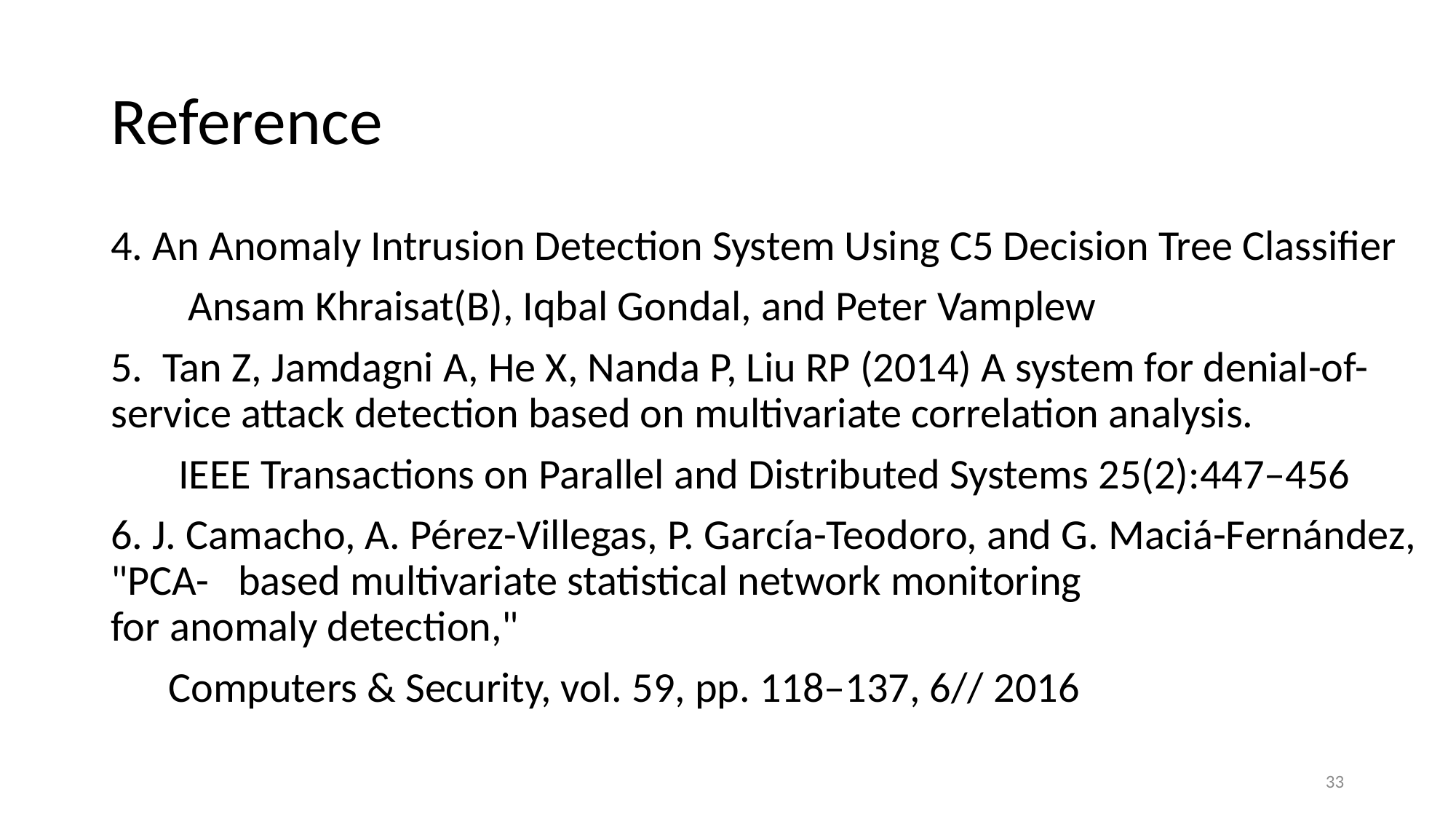

# Reference
4. An Anomaly Intrusion Detection System Using C5 Decision Tree Classifier
        Ansam Khraisat(B), Iqbal Gondal, and Peter Vamplew
5.  Tan Z, Jamdagni A, He X, Nanda P, Liu RP (2014) A system for denial-of-service attack detection based on multivariate correlation analysis.
       IEEE Transactions on Parallel and Distributed Systems 25(2):447–456
6. J. Camacho, A. Pérez-Villegas, P. García-Teodoro, and G. Maciá-Fernández, "PCA-   based multivariate statistical network monitoring for anomaly detection,"
      Computers & Security, vol. 59, pp. 118–137, 6// 2016

33